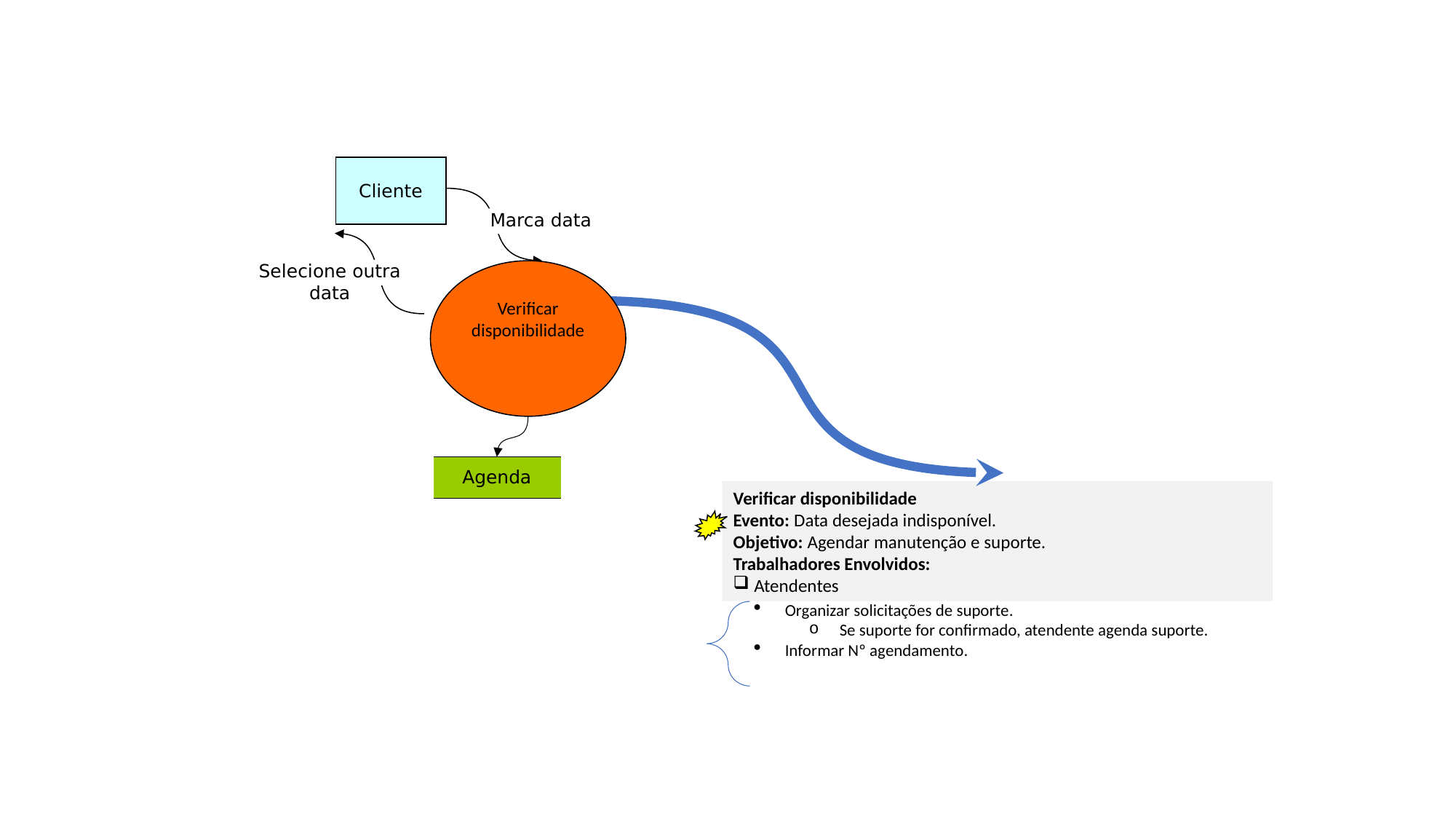

Cliente
Marca data
Selecione outra data
Verificar disponibilidade

Agenda
Verificar disponibilidade
Evento: Data desejada indisponível.
Objetivo: Agendar manutenção e suporte.
Trabalhadores Envolvidos:
Atendentes

Organizar solicitações de suporte.
Se suporte for confirmado, atendente agenda suporte.
Informar Nº agendamento.